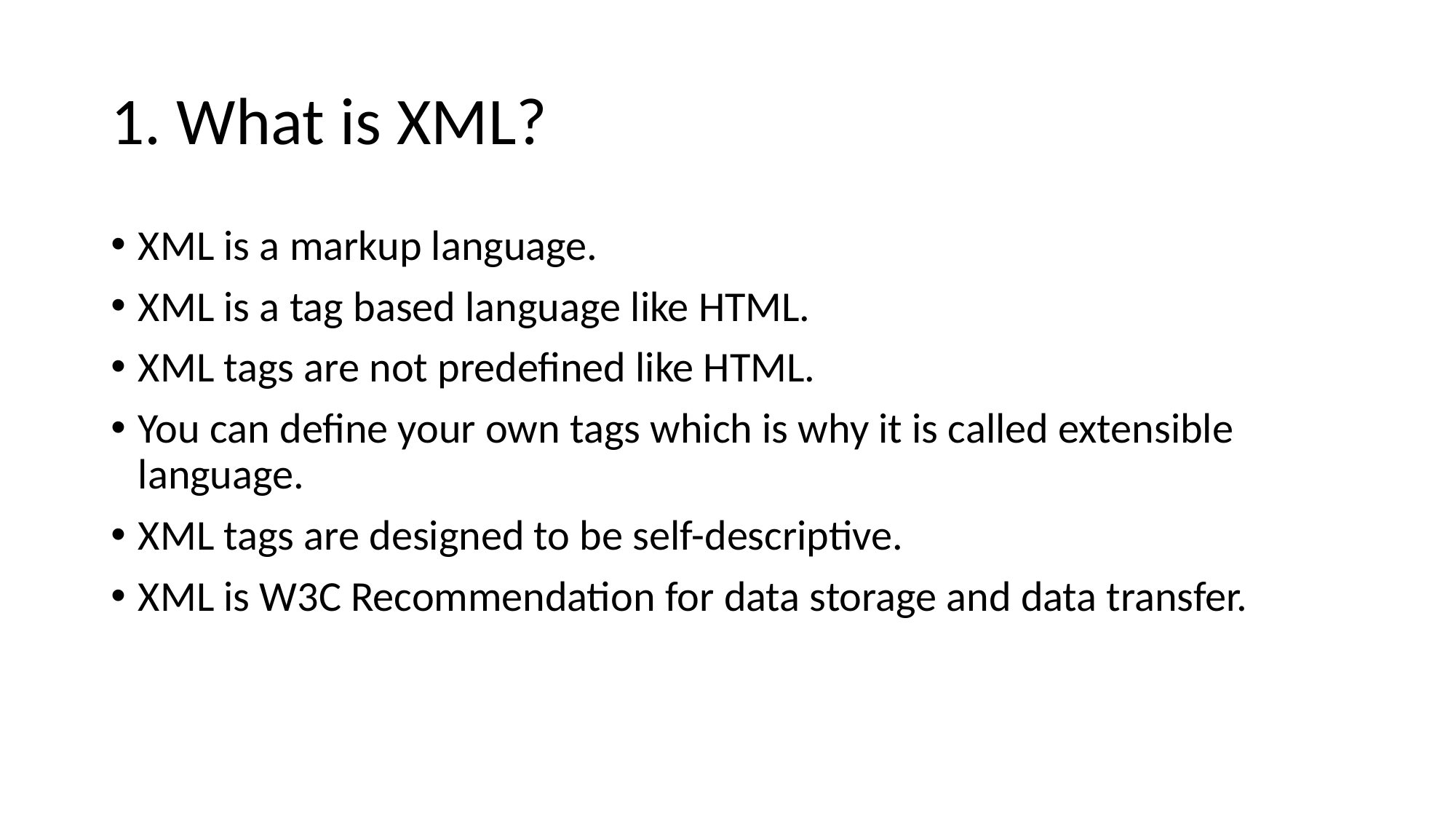

# 1. What is XML?
XML is a markup language.
XML is a tag based language like HTML.
XML tags are not predefined like HTML.
You can define your own tags which is why it is called extensible language.
XML tags are designed to be self-descriptive.
XML is W3C Recommendation for data storage and data transfer.